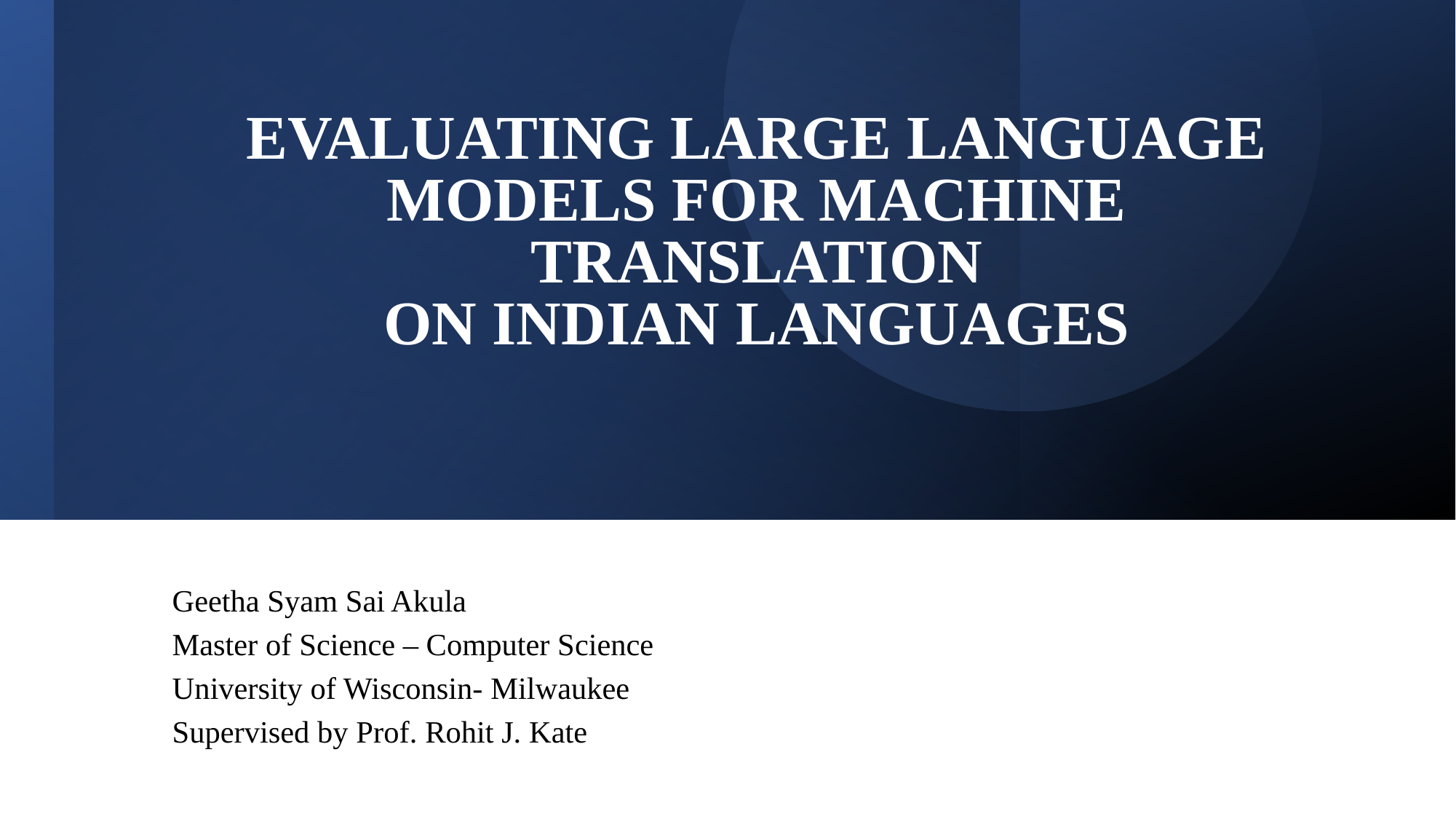

# EVALUATING LARGE LANGUAGE MODELS FOR MACHINE TRANSLATION ON INDIAN LANGUAGES
Geetha Syam Sai Akula
Master of Science – Computer Science
University of Wisconsin- Milwaukee
Supervised by Prof. Rohit J. Kate